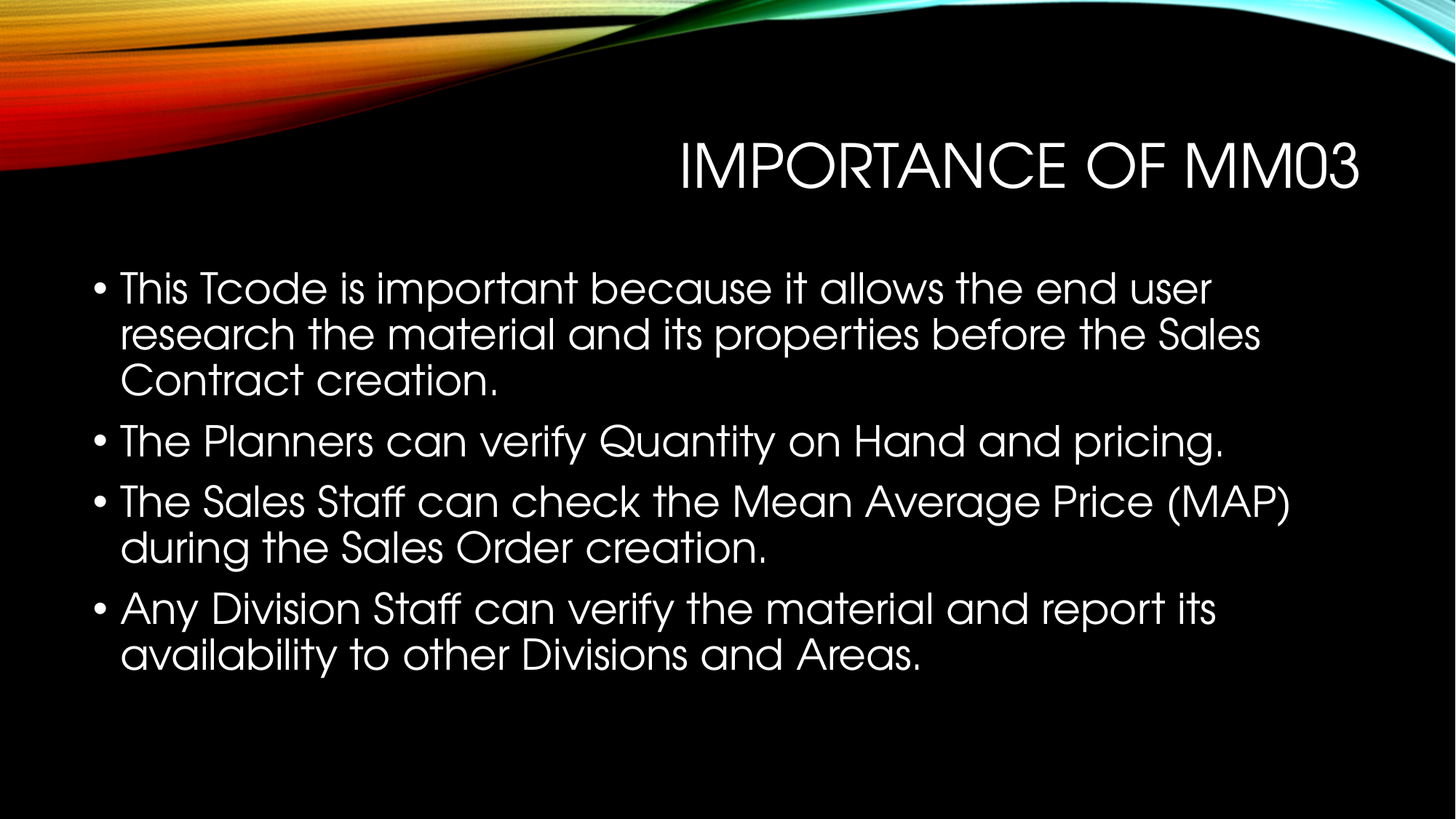

# Importance of MM03
This Tcode is important because it allows the end user research the material and its properties before the Sales Contract creation.
The Planners can verify Quantity on Hand and pricing.
The Sales Staff can check the Mean Average Price (MAP) during the Sales Order creation.
Any Division Staff can verify the material and report its availability to other Divisions and Areas.